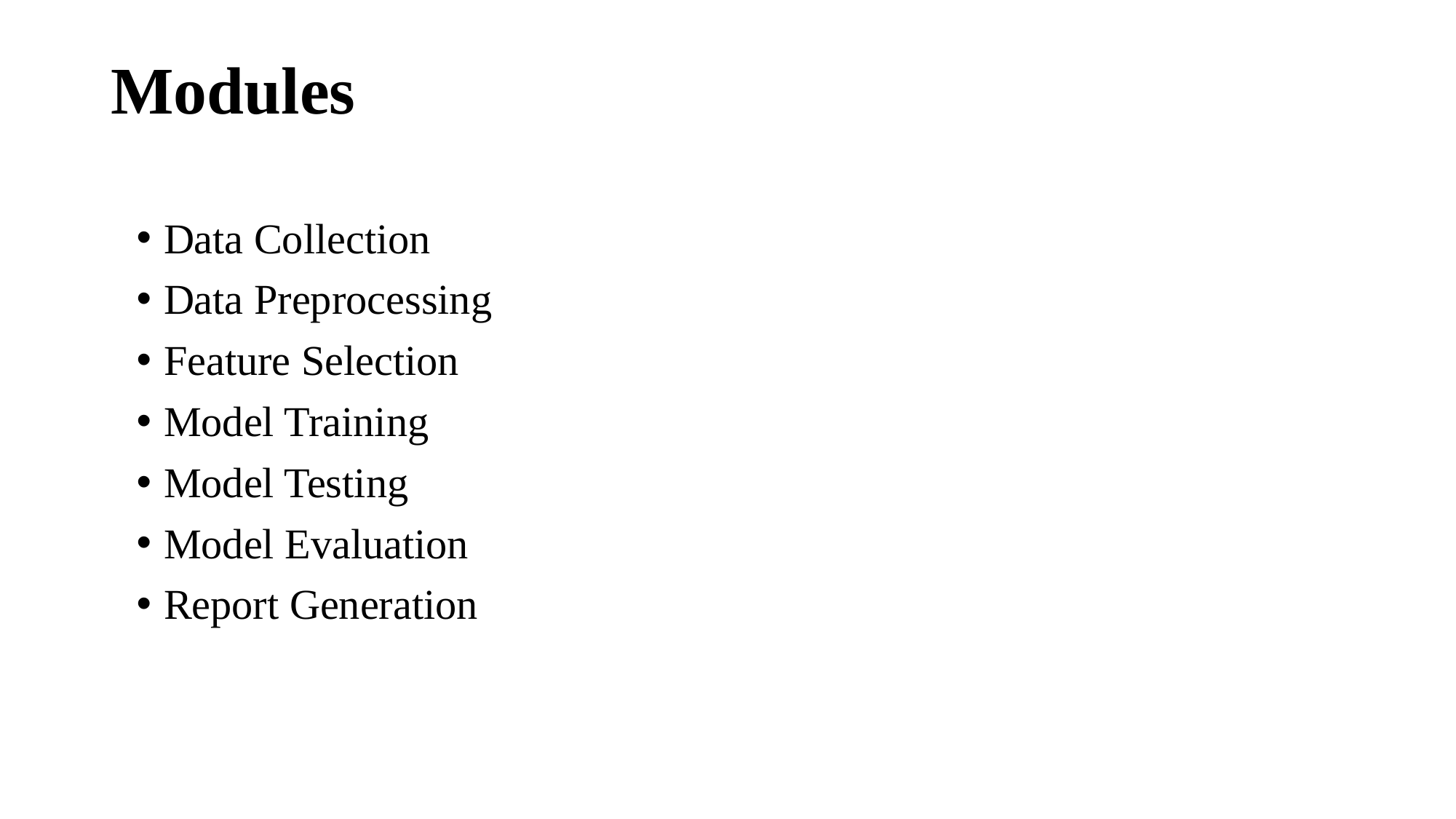

# Modules
Data Collection
Data Preprocessing
Feature Selection
Model Training
Model Testing
Model Evaluation
Report Generation